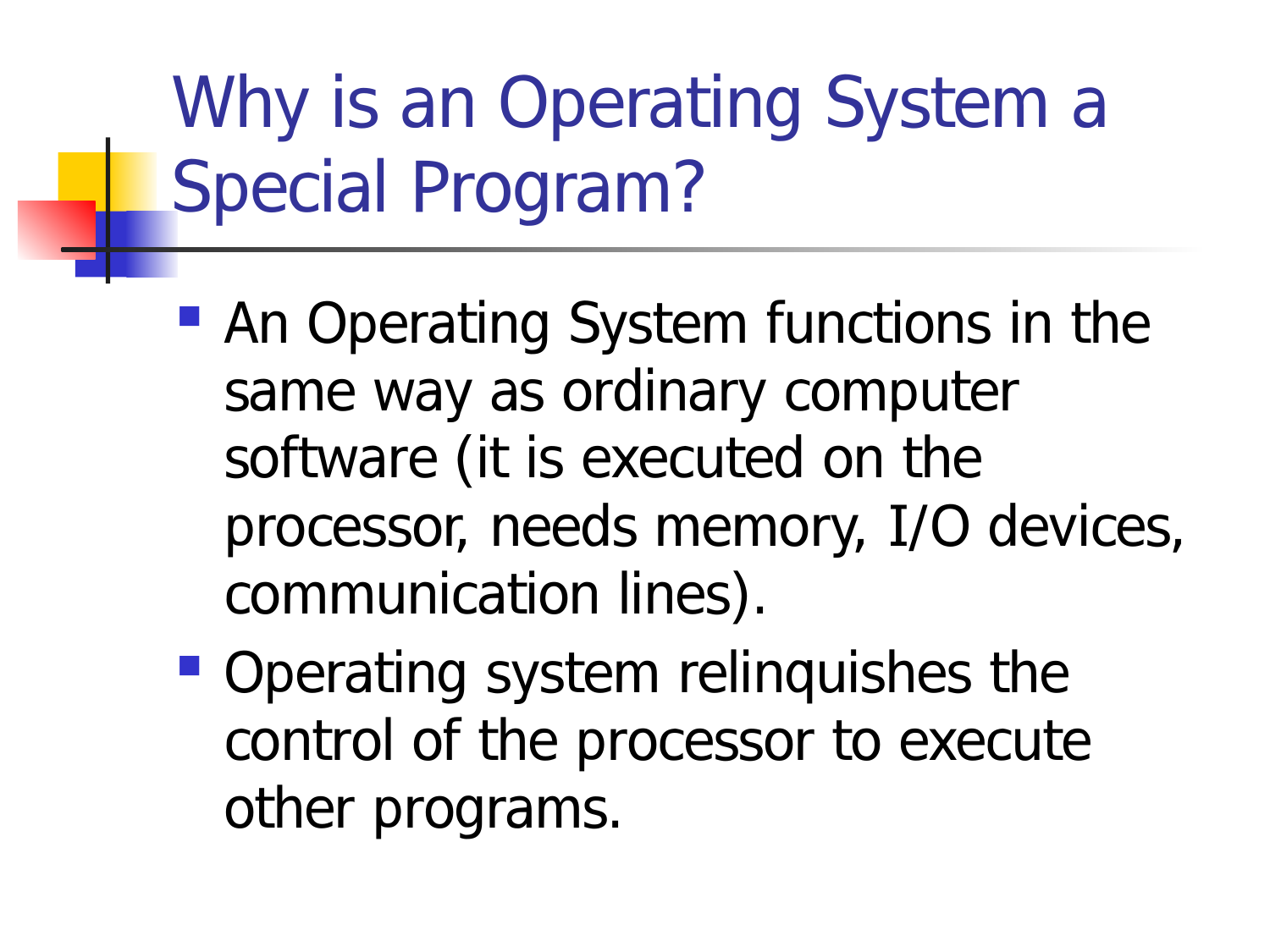

# Why is an Operating System a Special Program?
An Operating System functions in the same way as ordinary computer software (it is executed on the processor, needs memory, I/O devices, communication lines).
Operating system relinquishes the control of the processor to execute other programs.